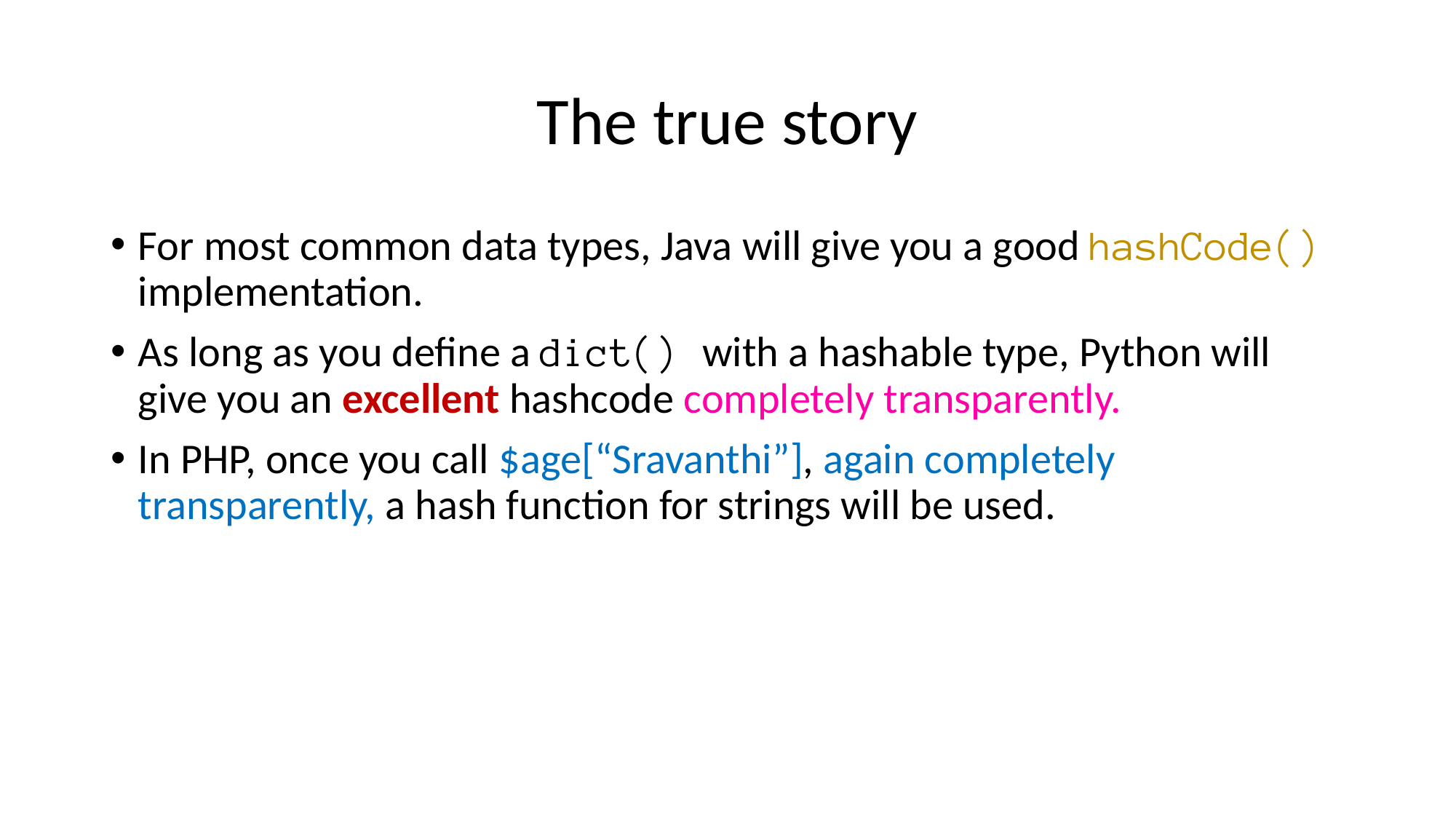

# The true story
For most common data types, Java will give you a good hashCode() implementation.
As long as you define a dict() with a hashable type, Python will give you an excellent hashcode completely transparently.
In PHP, once you call $age[“Sravanthi”], again completely transparently, a hash function for strings will be used.